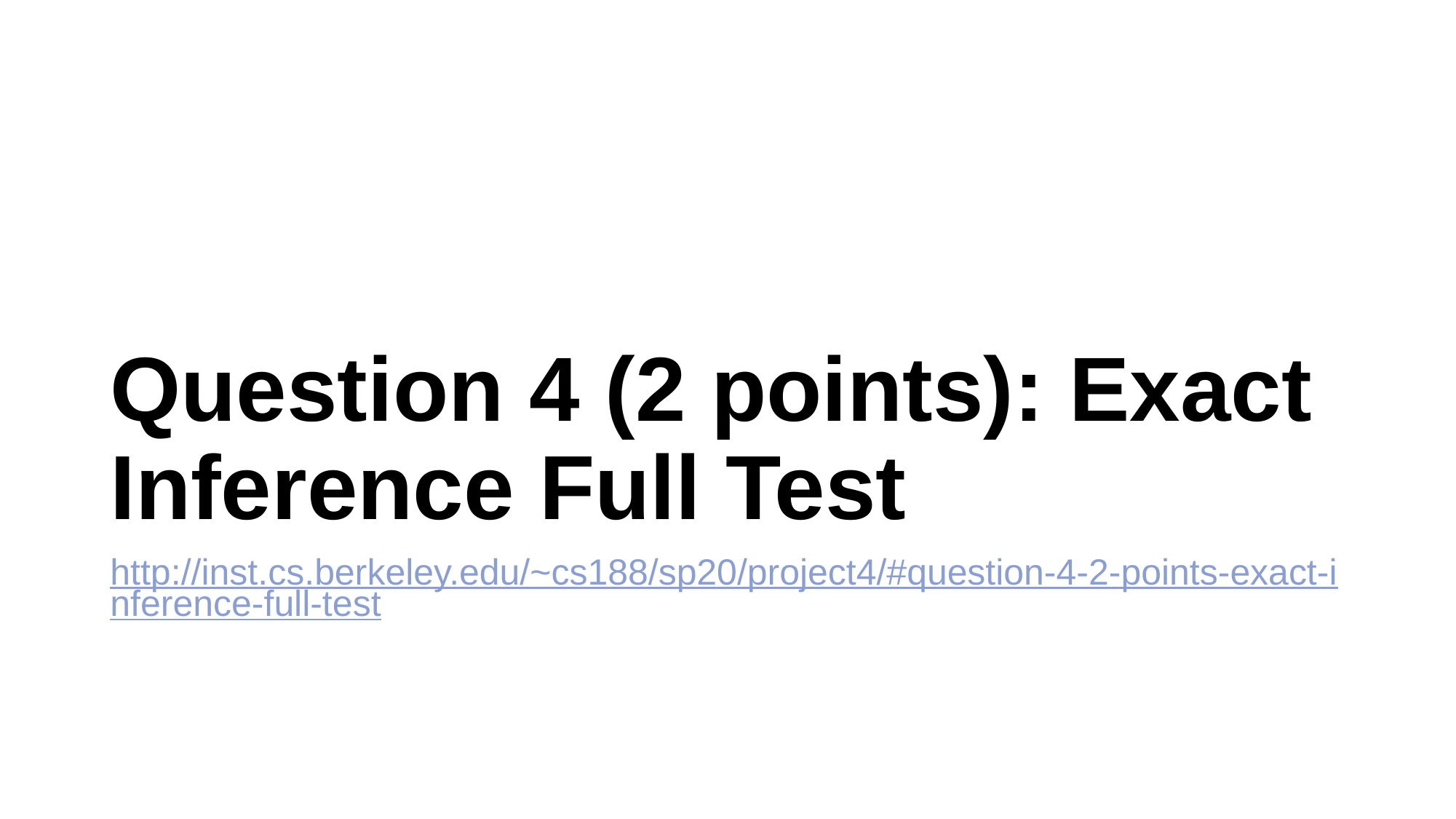

# Question 4 (2 points): Exact Inference Full Test
http://inst.cs.berkeley.edu/~cs188/sp20/project4/#question-4-2-points-exact-inference-full-test